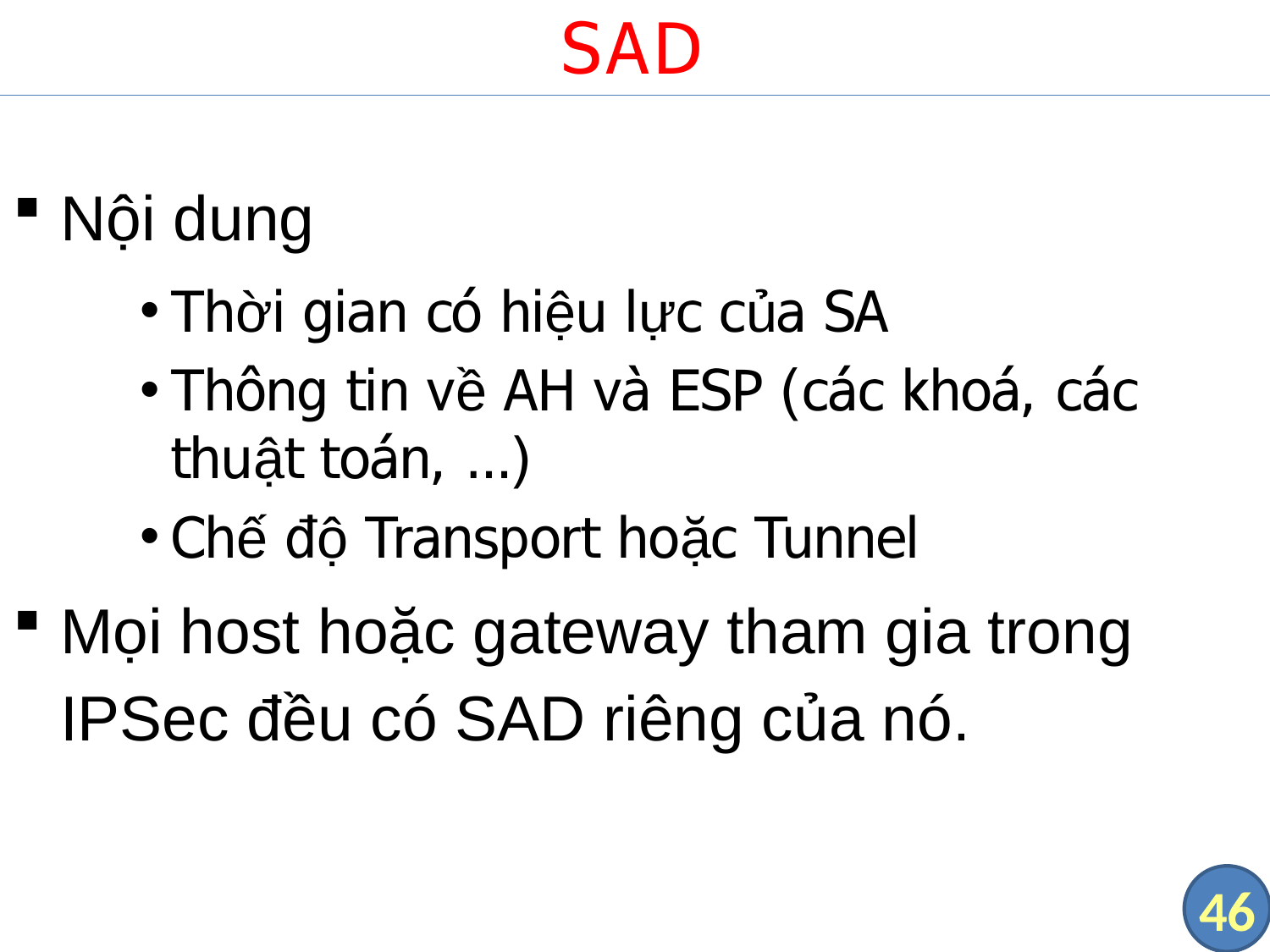

# SAD
Nội dung
Thời gian có hiệu lực của SA
Thông tin về AH và ESP (các khoá, các thuật toán, …)
Chế độ Transport hoặc Tunnel
Mọi host hoặc gateway tham gia trong IPSec đều có SAD riêng của nó.
46